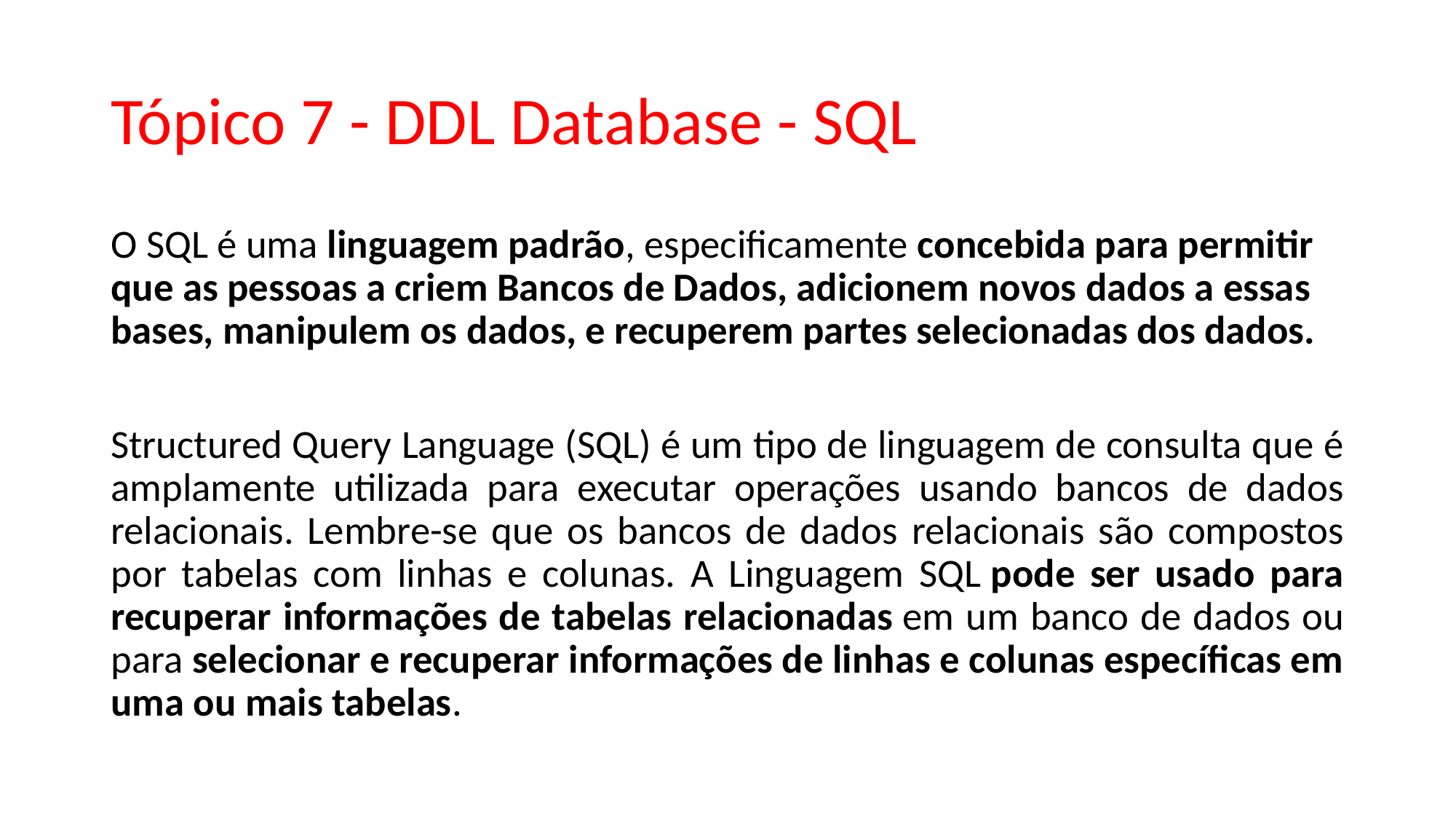

# Tópico 7 - DDL Database - SQL
O SQL é uma linguagem padrão, especificamente concebida para permitir que as pessoas a criem Bancos de Dados, adicionem novos dados a essas bases, manipulem os dados, e recuperem partes selecionadas dos dados.

Structured Query Language (SQL) é um tipo de linguagem de consulta que é amplamente utilizada para executar operações usando bancos de dados relacionais. Lembre-se que os bancos de dados relacionais são compostos por tabelas com linhas e colunas. A Linguagem SQL pode ser usado para recuperar informações de tabelas relacionadas em um banco de dados ou para selecionar e recuperar informações de linhas e colunas específicas em uma ou mais tabelas.